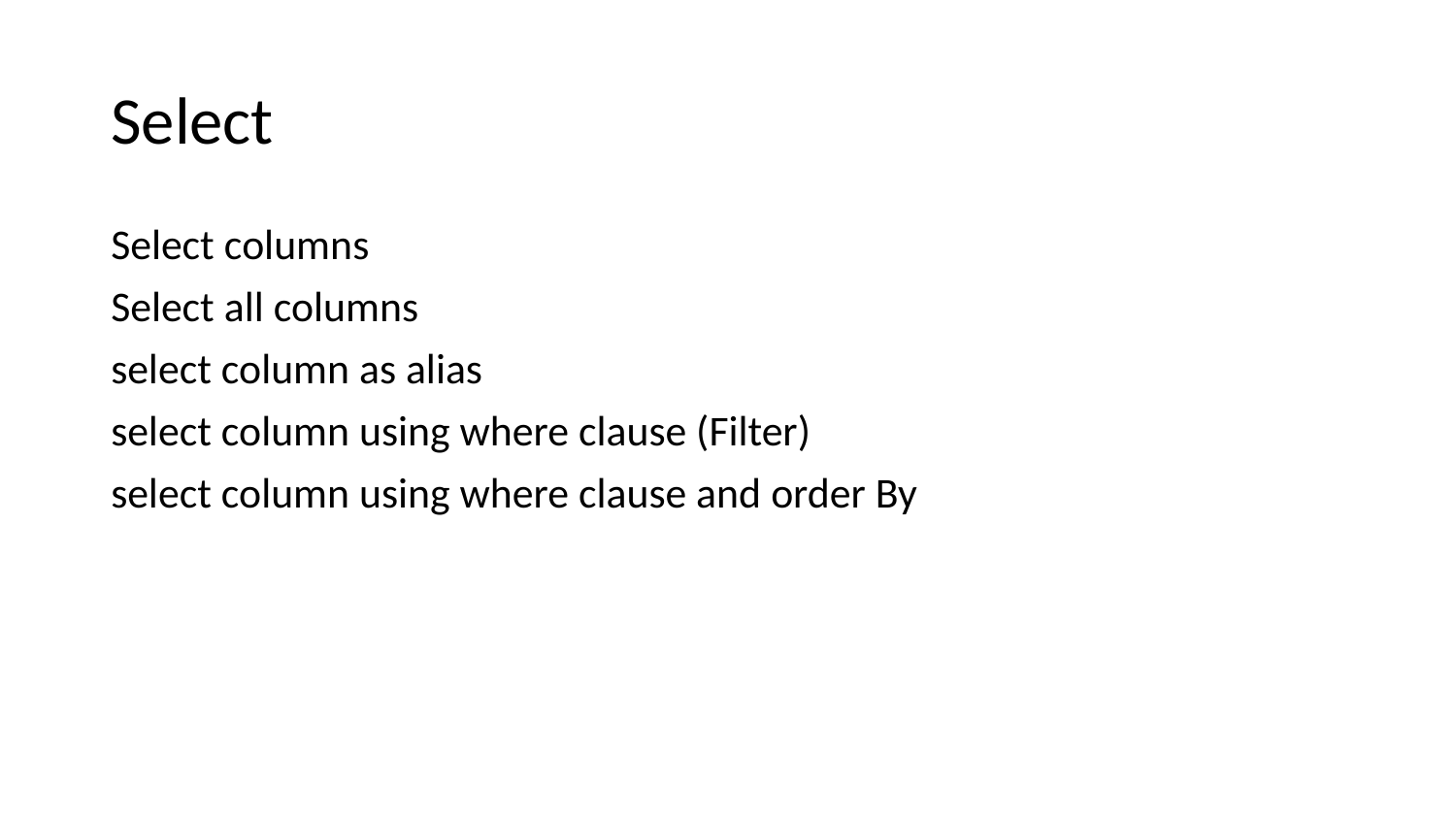

# Select
Select columns
Select all columns
select column as alias
select column using where clause (Filter)
select column using where clause and order By